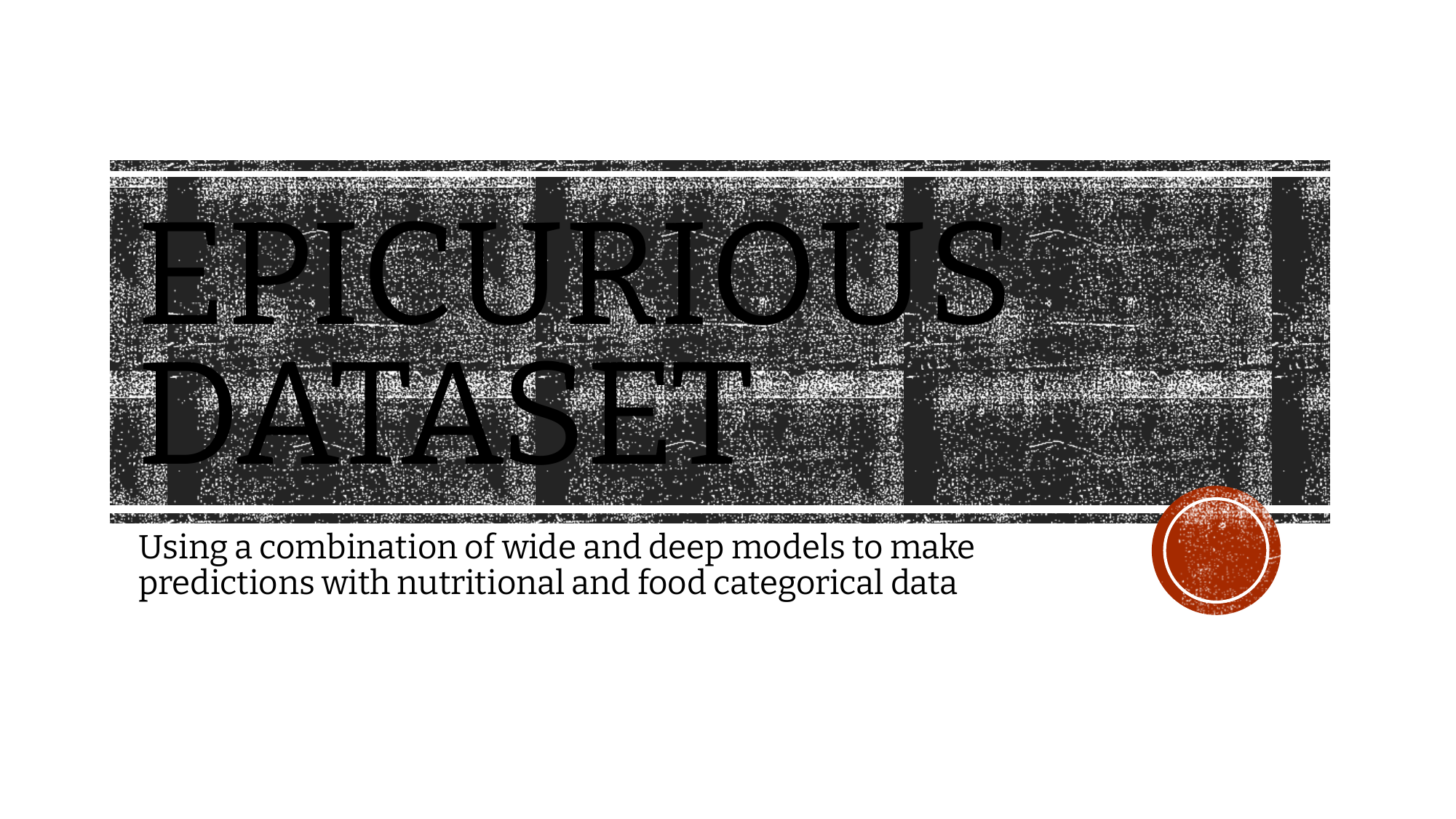

# Epicurious dataset
Using a combination of wide and deep models to make predictions with nutritional and food categorical data